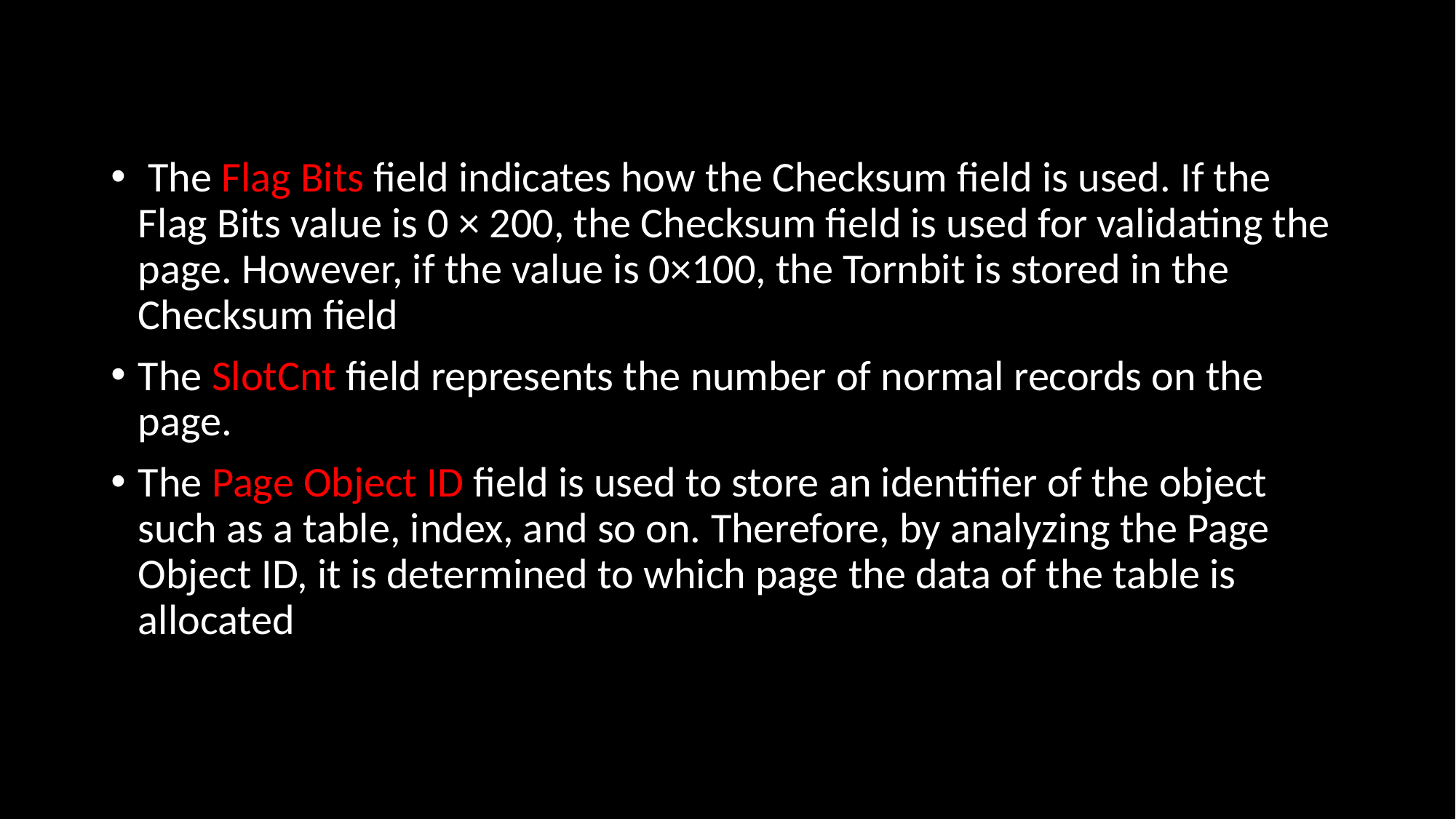

The Flag Bits field indicates how the Checksum field is used. If the Flag Bits value is 0 × 200, the Checksum field is used for validating the page. However, if the value is 0×100, the Tornbit is stored in the Checksum field
The SlotCnt field represents the number of normal records on the page.
The Page Object ID field is used to store an identifier of the object such as a table, index, and so on. Therefore, by analyzing the Page Object ID, it is determined to which page the data of the table is allocated